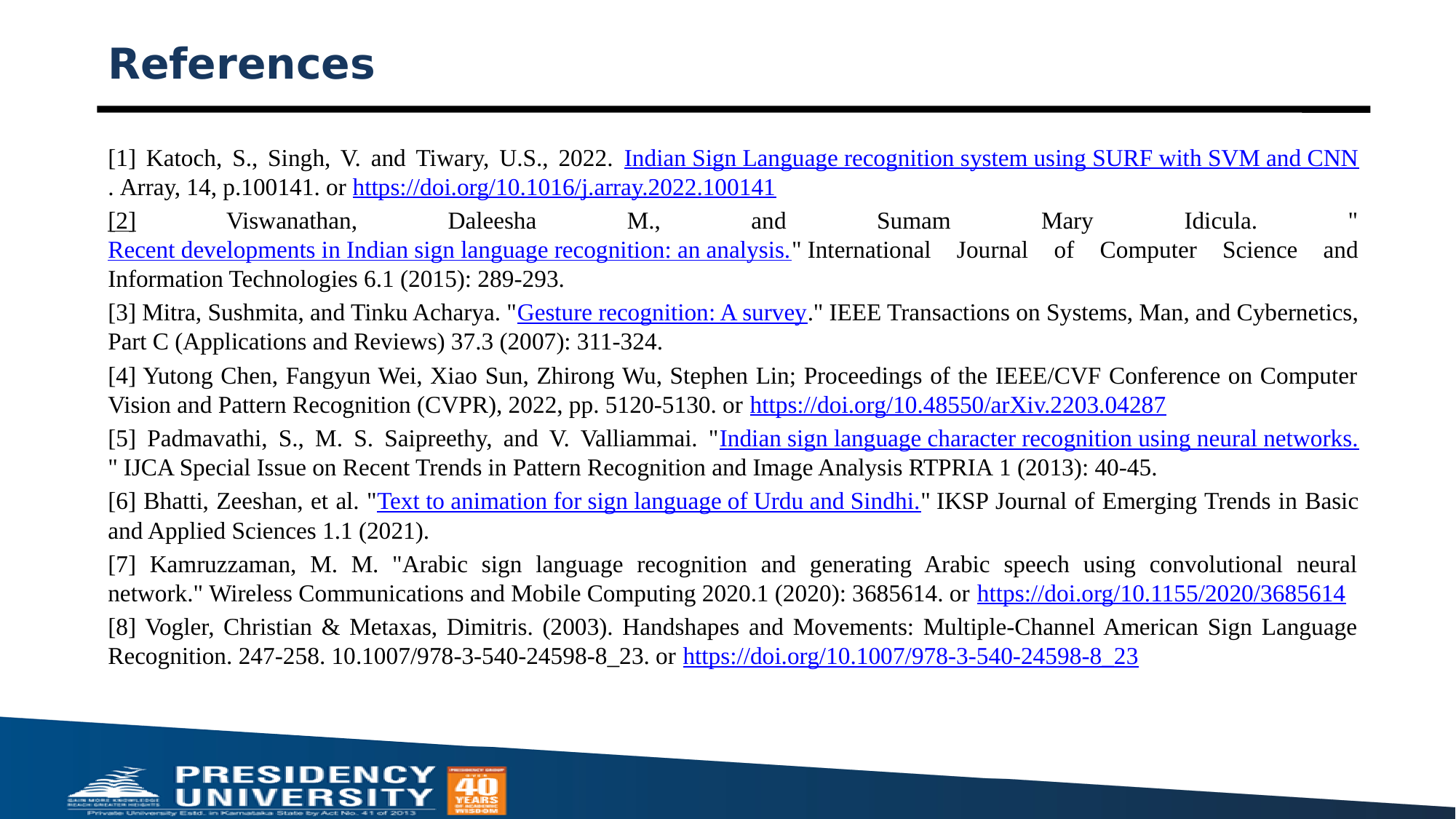

# References
[1] Katoch, S., Singh, V. and Tiwary, U.S., 2022. Indian Sign Language recognition system using SURF with SVM and CNN. Array, 14, p.100141. or https://doi.org/10.1016/j.array.2022.100141
[2] Viswanathan, Daleesha M., and Sumam Mary Idicula. "Recent developments in Indian sign language recognition: an analysis." International Journal of Computer Science and Information Technologies 6.1 (2015): 289-293.
[3] Mitra, Sushmita, and Tinku Acharya. "Gesture recognition: A survey." IEEE Transactions on Systems, Man, and Cybernetics, Part C (Applications and Reviews) 37.3 (2007): 311-324.
[4] Yutong Chen, Fangyun Wei, Xiao Sun, Zhirong Wu, Stephen Lin; Proceedings of the IEEE/CVF Conference on Computer Vision and Pattern Recognition (CVPR), 2022, pp. 5120-5130. or https://doi.org/10.48550/arXiv.2203.04287
[5] Padmavathi, S., M. S. Saipreethy, and V. Valliammai. "Indian sign language character recognition using neural networks." IJCA Special Issue on Recent Trends in Pattern Recognition and Image Analysis RTPRIA 1 (2013): 40-45.
[6] Bhatti, Zeeshan, et al. "Text to animation for sign language of Urdu and Sindhi." IKSP Journal of Emerging Trends in Basic and Applied Sciences 1.1 (2021).
[7] Kamruzzaman, M. M. "Arabic sign language recognition and generating Arabic speech using convolutional neural network." Wireless Communications and Mobile Computing 2020.1 (2020): 3685614. or https://doi.org/10.1155/2020/3685614
[8] Vogler, Christian & Metaxas, Dimitris. (2003). Handshapes and Movements: Multiple-Channel American Sign Language Recognition. 247-258. 10.1007/978-3-540-24598-8_23. or https://doi.org/10.1007/978-3-540-24598-8_23